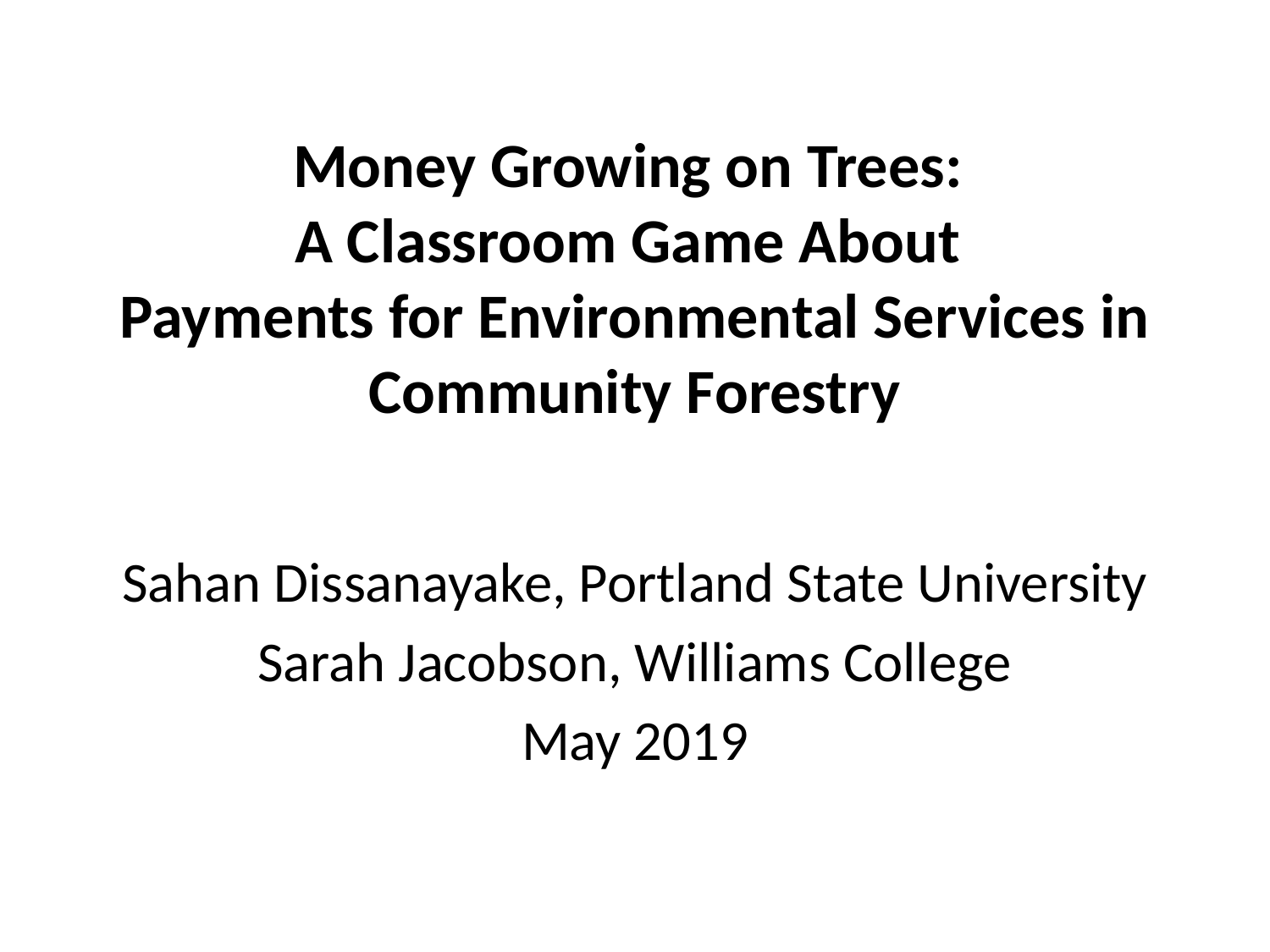

# Money Growing on Trees: A Classroom Game About Payments for Environmental Services in Community Forestry
Sahan Dissanayake, Portland State University
Sarah Jacobson, Williams College
May 2019